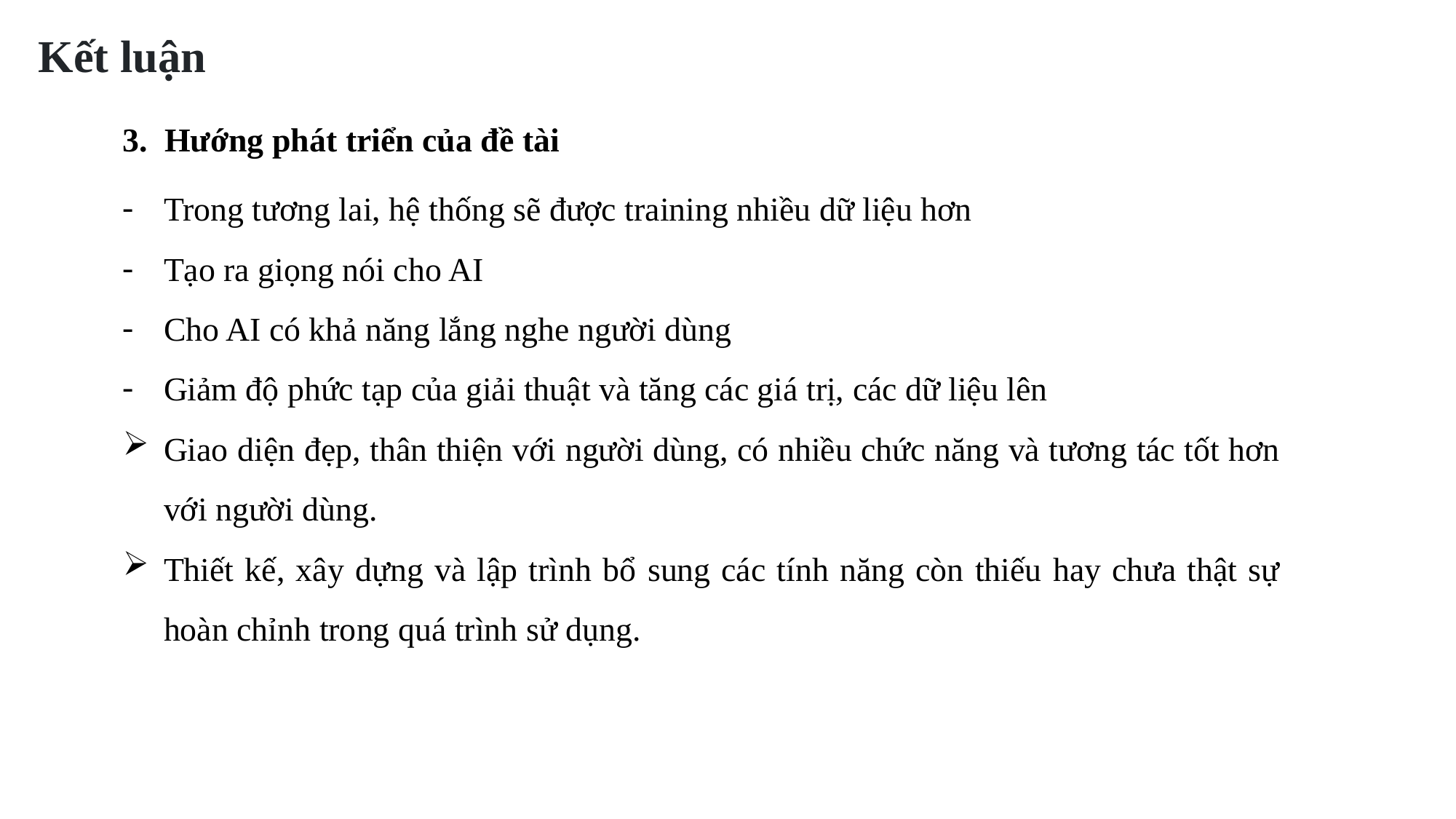

Kết luận
3.  Hướng phát triển của đề tài
Trong tương lai, hệ thống sẽ được training nhiều dữ liệu hơn
Tạo ra giọng nói cho AI
Cho AI có khả năng lắng nghe người dùng
Giảm độ phức tạp của giải thuật và tăng các giá trị, các dữ liệu lên
Giao diện đẹp, thân thiện với người dùng, có nhiều chức năng và tương tác tốt hơn với người dùng.
Thiết kế, xây dựng và lập trình bổ sung các tính năng còn thiếu hay chưa thật sự hoàn chỉnh trong quá trình sử dụng.